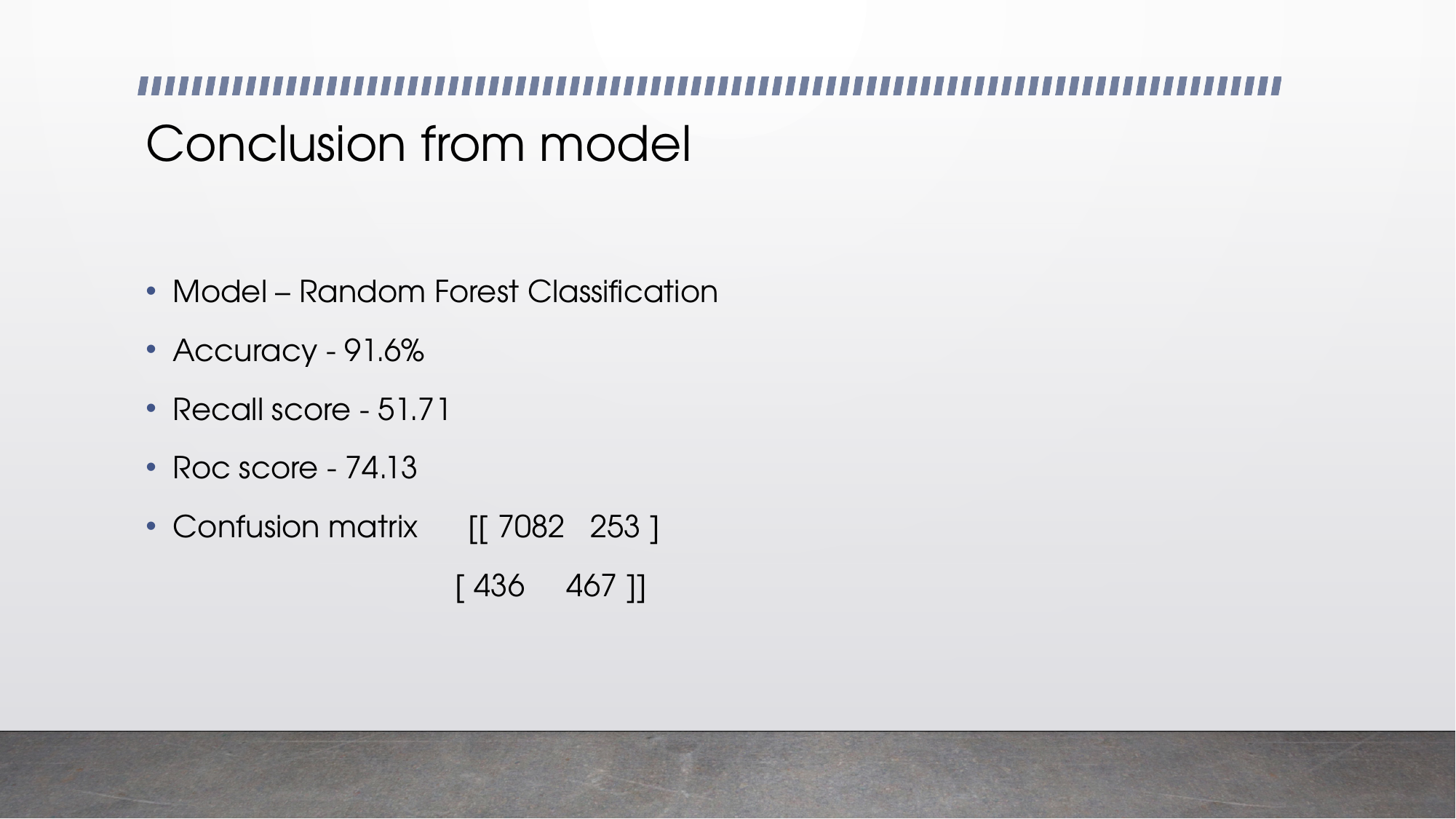

# Conclusion from model
Model – Random Forest Classification
Accuracy - 91.6%
Recall score - 51.71
Roc score - 74.13
Confusion matrix      [[ 7082   253 ]
                                     [ 436     467 ]]